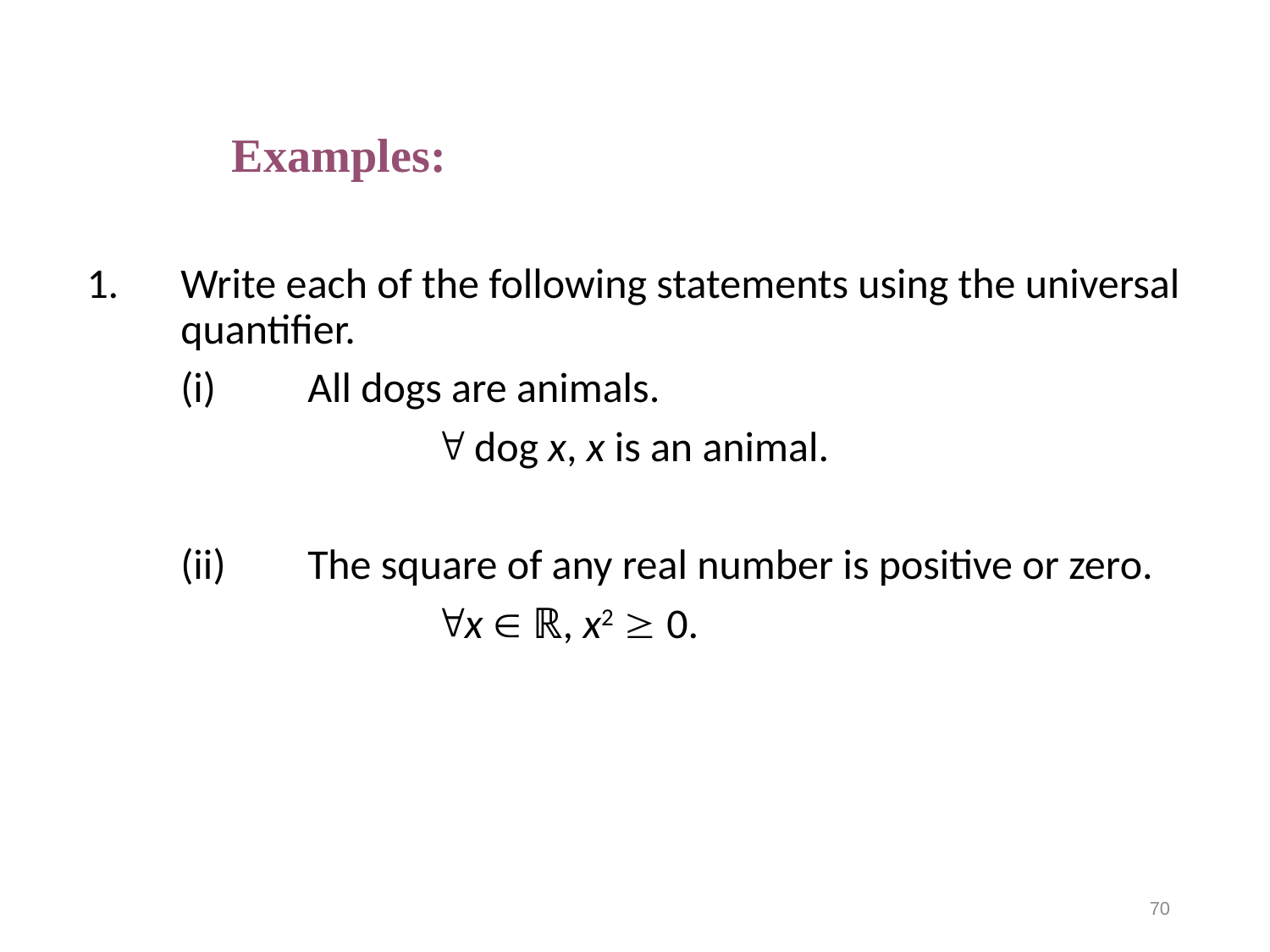

# Examples:
1.	Write each of the following statements using the universal quantifier.
	(i)	All dogs are animals.
			∀ dog x, x is an animal.

	(ii)	The square of any real number is positive or zero.
			∀x ∈ ℝ, x2 ≥ 0.

70